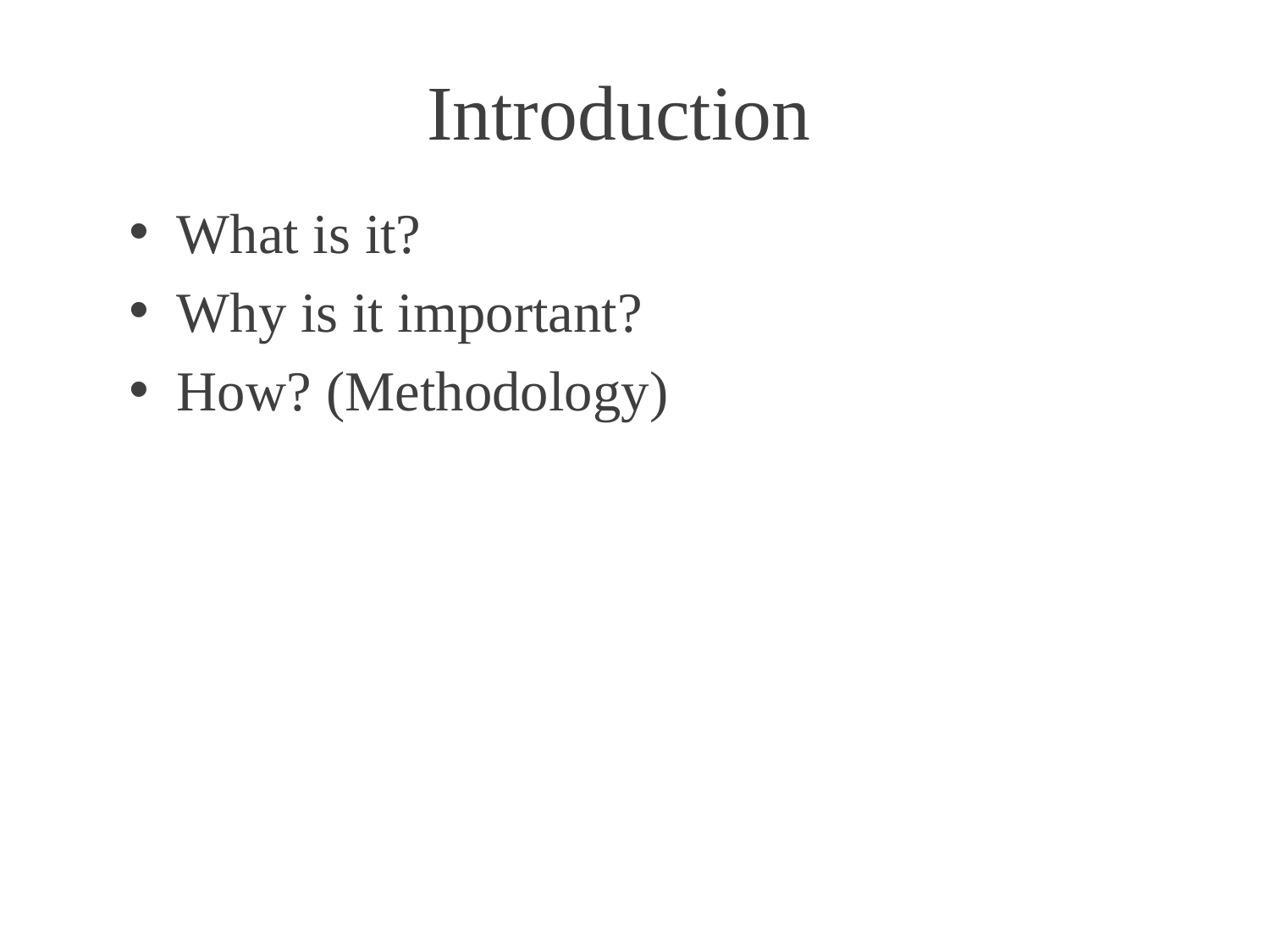

# Introduction
What is it?
Why is it important?
How? (Methodology)